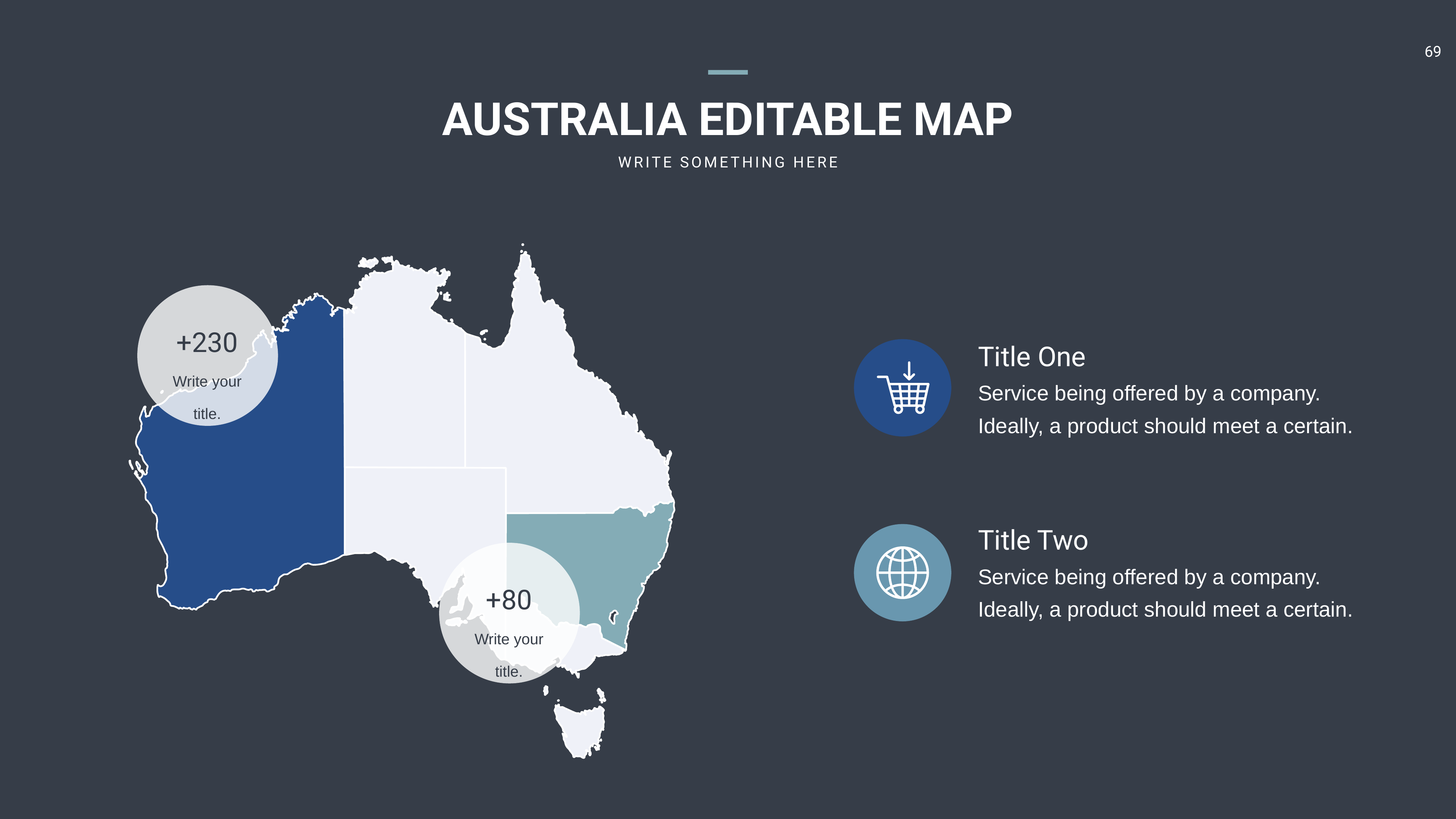

AUSTRALIA EDITABLE MAP
WRITE SOMETHING HERE

+230
Write your title.
Title One
Service being offered by a company. Ideally, a product should meet a certain.

Title Two
Service being offered by a company. Ideally, a product should meet a certain.

+80
Write your title.